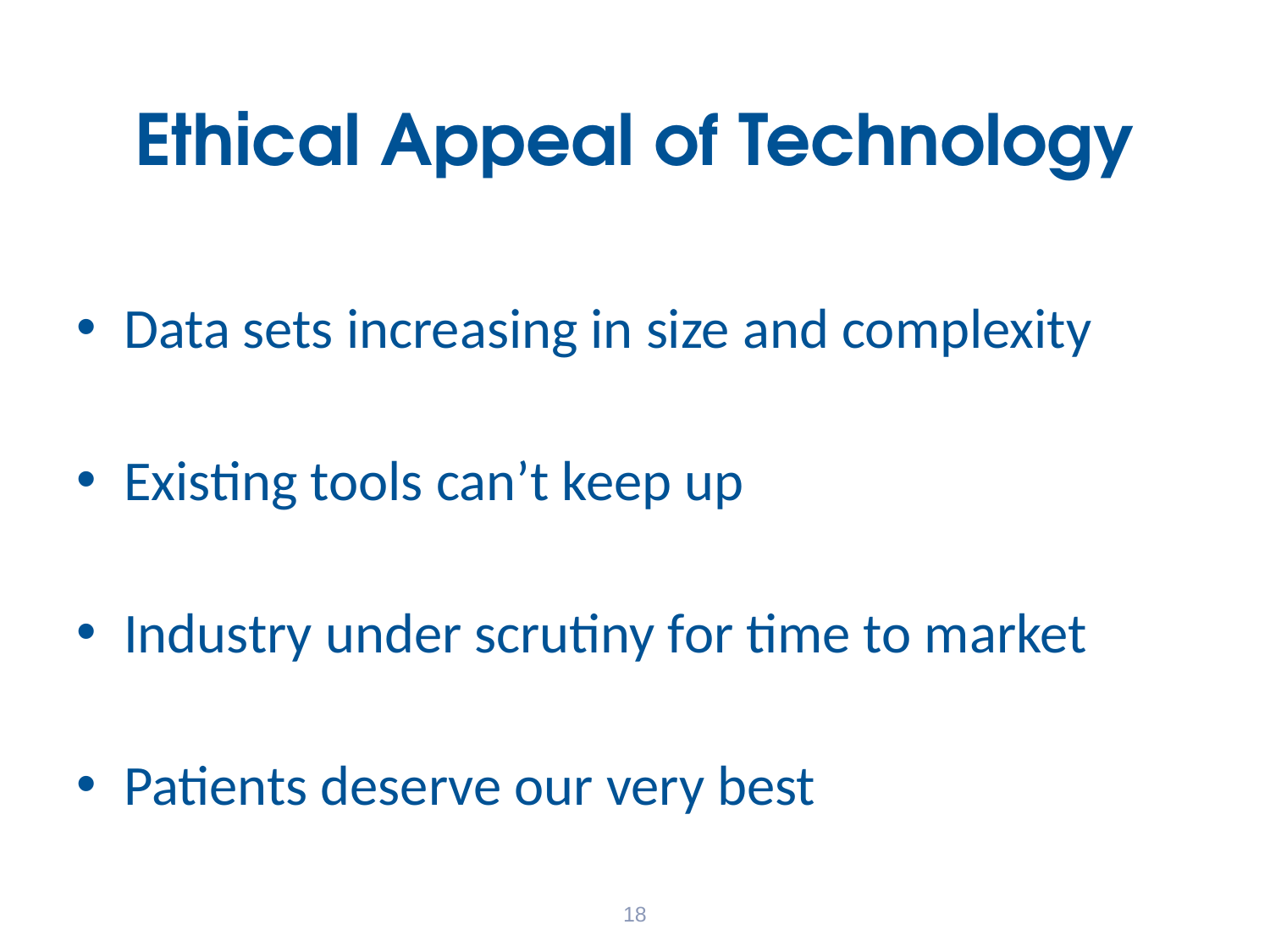

# Ethical Appeal of Technology
Data sets increasing in size and complexity
Existing tools can’t keep up
Industry under scrutiny for time to market
Patients deserve our very best

18